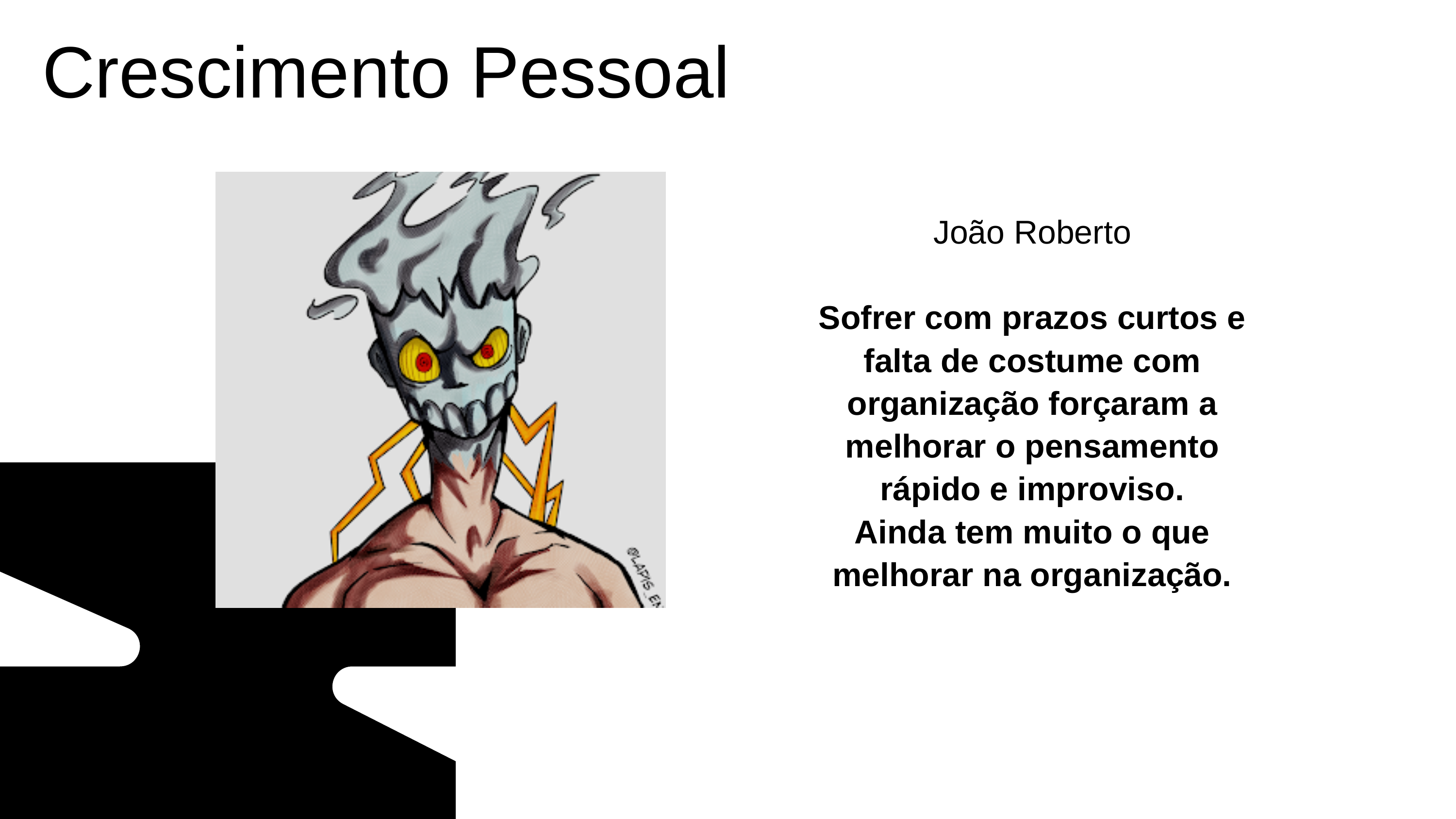

Crescimento Pessoal

João Roberto

Sofrer com prazos curtos e falta de costume com organização forçaram a melhorar o pensamento rápido e improviso.
Ainda tem muito o que melhorar na organização.

6